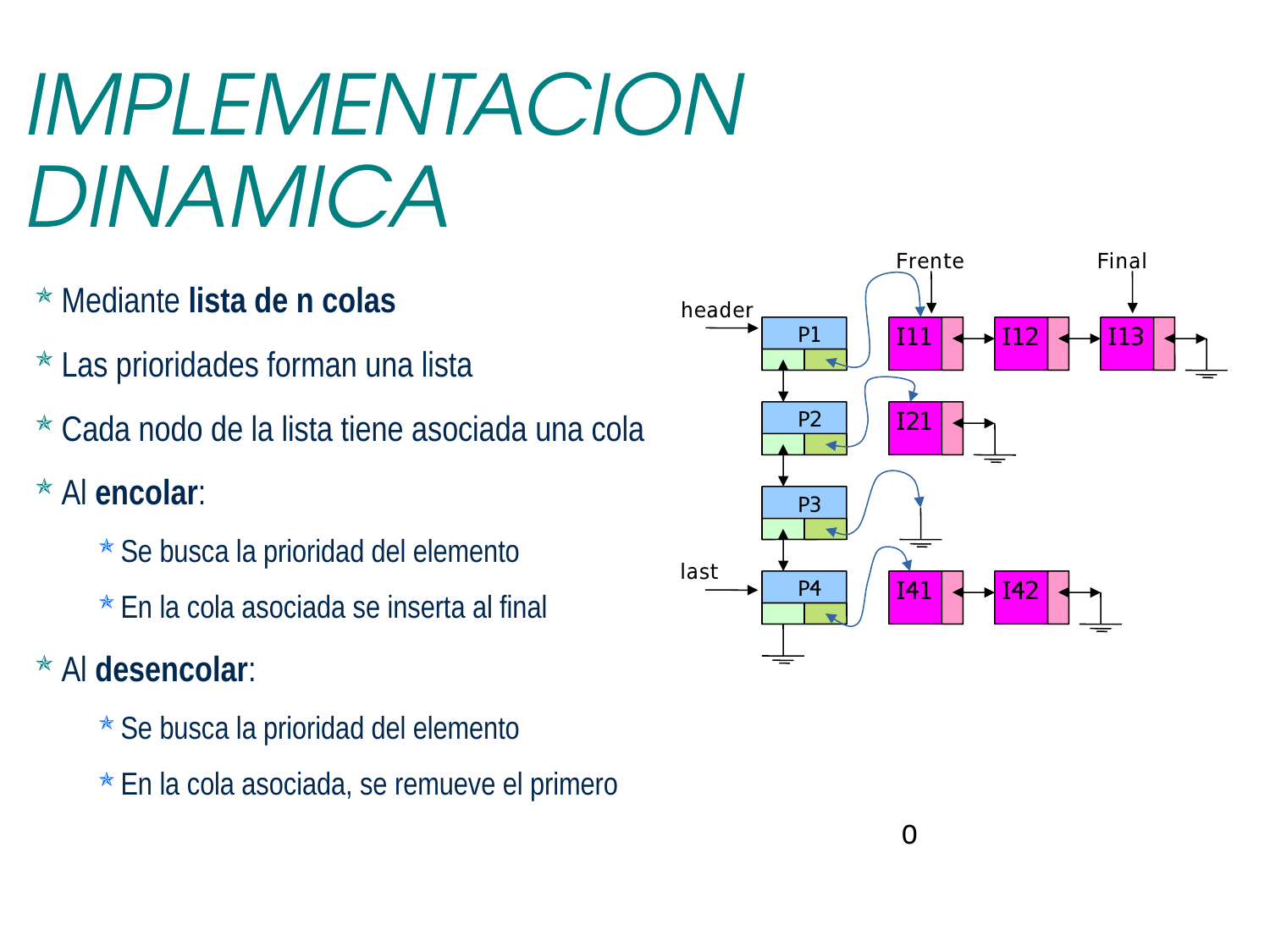

IMPLEMENTACION DINAMICA
Frente

Final

Mediante lista de n colas
Las prioridades forman una lista
Cada nodo de la lista tiene asociada una cola
Al encolar:
Se busca la prioridad del elemento
En la cola asociada se inserta al final
Al desencolar:
Se busca la prioridad del elemento
En la cola asociada, se remueve el primero
header

P1

P2

P3

P4

I11

I12

I13

I21

last

I41

I42

o